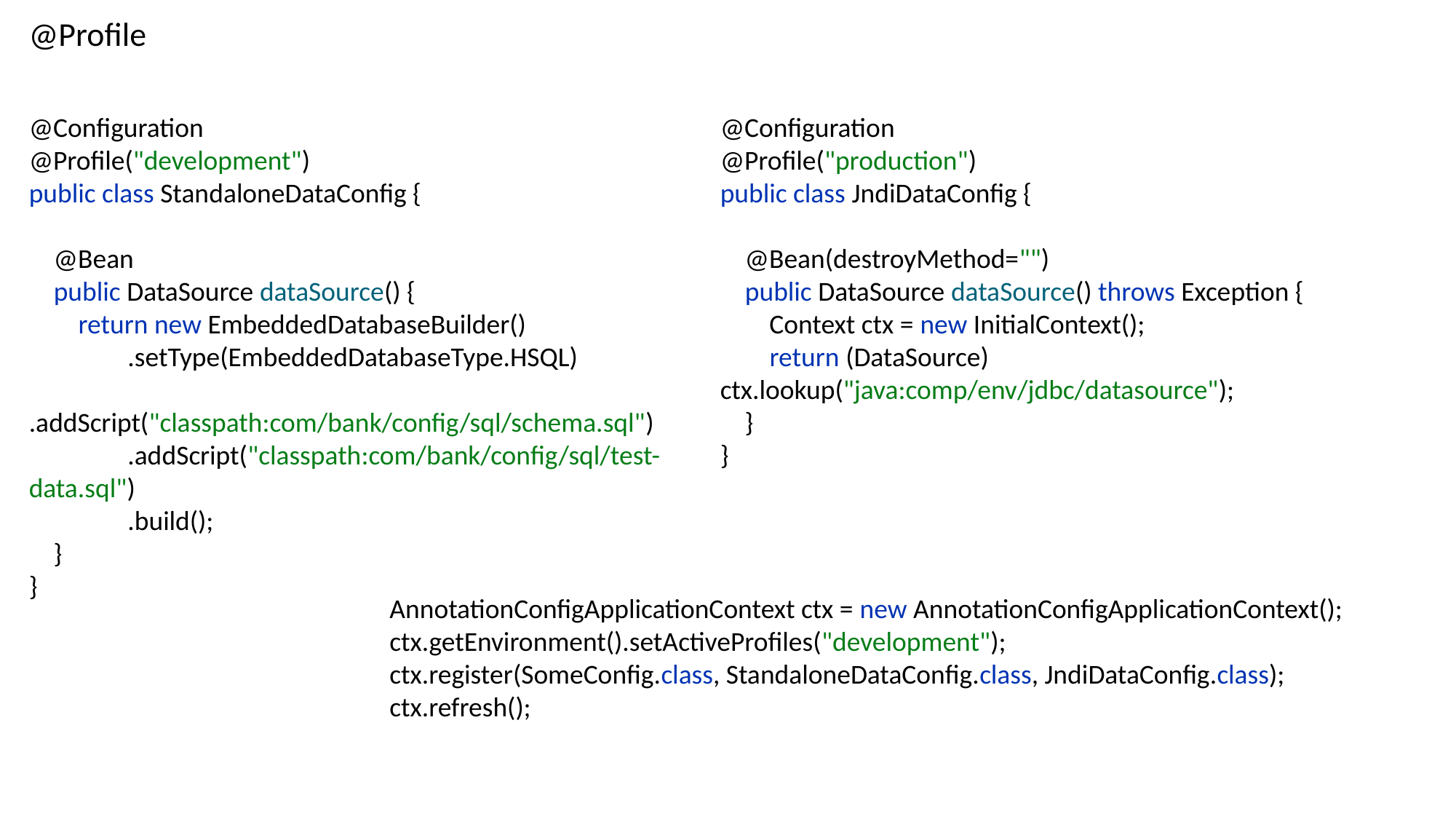

@Profile
@Configuration
@Profile("development")
public class StandaloneDataConfig {
    @Bean
    public DataSource dataSource() {
        return new EmbeddedDatabaseBuilder()
                .setType(EmbeddedDatabaseType.HSQL)
                .addScript("classpath:com/bank/config/sql/schema.sql")
                .addScript("classpath:com/bank/config/sql/test-data.sql")
                .build();
    }
}
@Configuration
@Profile("production")
public class JndiDataConfig {
    @Bean(destroyMethod="")
    public DataSource dataSource() throws Exception {
        Context ctx = new InitialContext();
        return (DataSource) ctx.lookup("java:comp/env/jdbc/datasource");
    }
}
AnnotationConfigApplicationContext ctx = new AnnotationConfigApplicationContext();
ctx.getEnvironment().setActiveProfiles("development");
ctx.register(SomeConfig.class, StandaloneDataConfig.class, JndiDataConfig.class);
ctx.refresh();